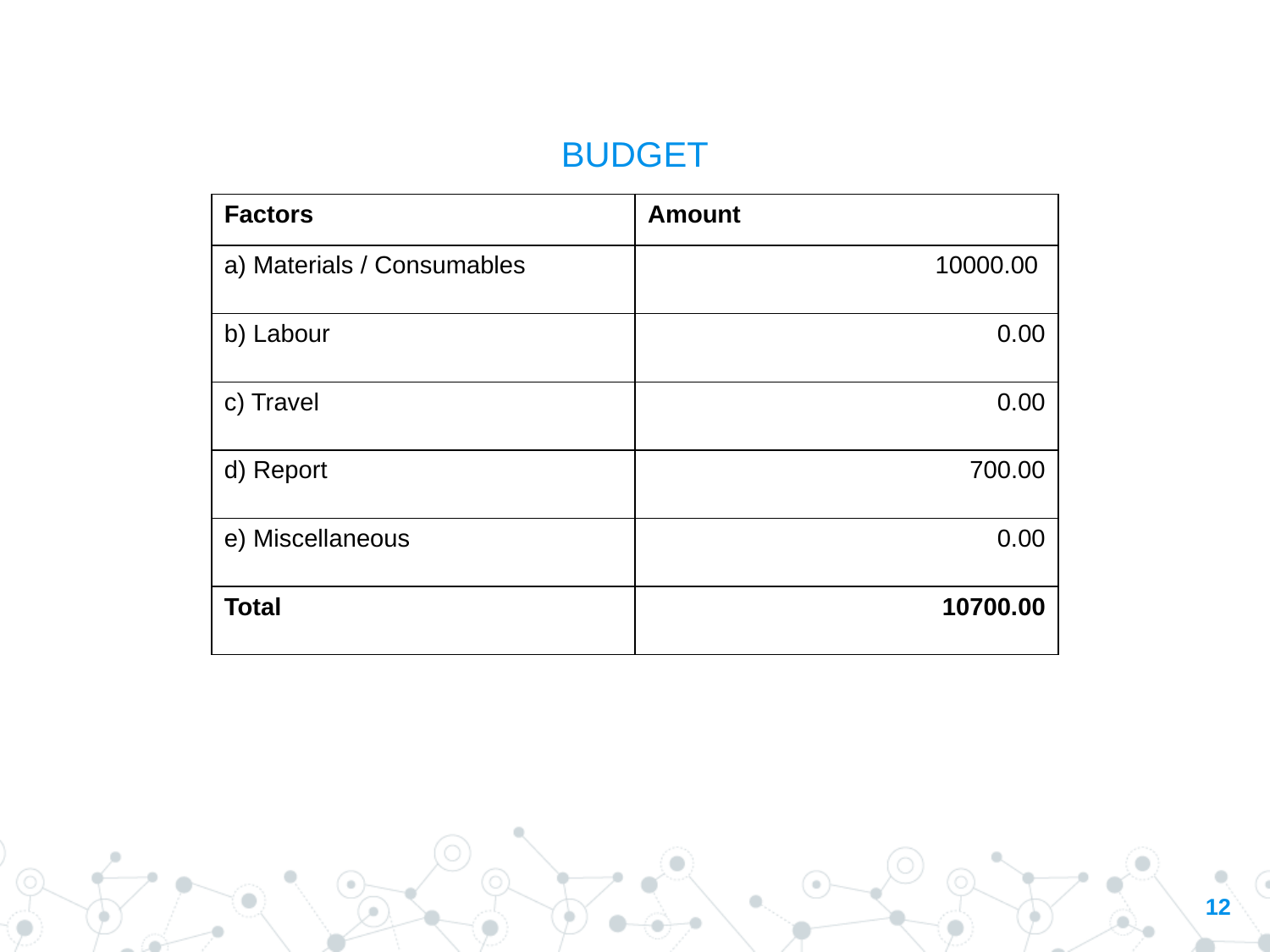

# BUDGET
| Factors | Amount |
| --- | --- |
| a) Materials / Consumables | 10000.00 |
| b) Labour | 0.00 |
| c) Travel | 0.00 |
| d) Report | 700.00 |
| e) Miscellaneous | 0.00 |
| Total | 10700.00 |
12